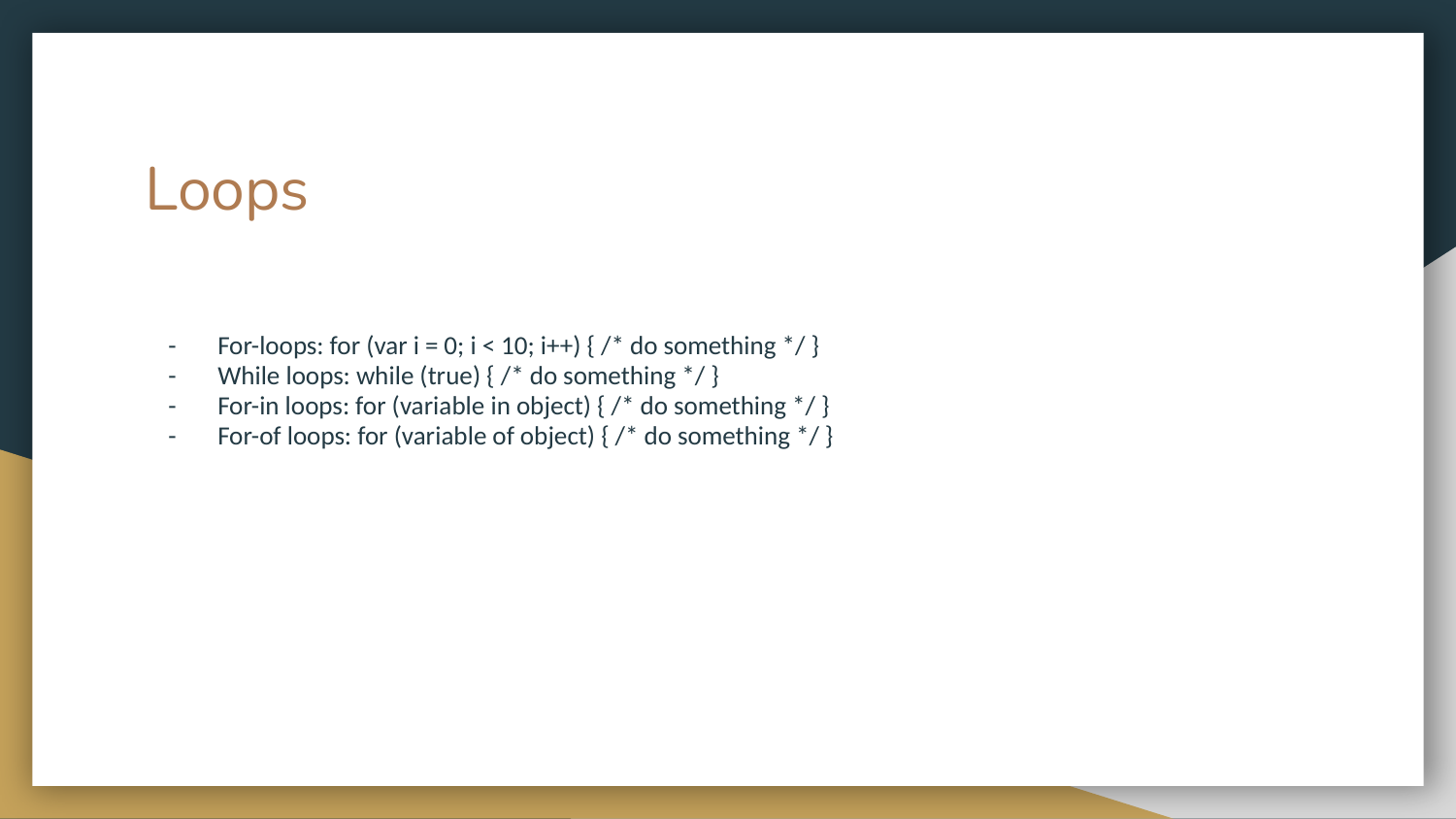

# Loops
For-loops: for (var i = 0; i < 10; i++) { /* do something */ }
While loops: while (true) { /* do something */ }
For-in loops: for (variable in object) { /* do something */ }
For-of loops: for (variable of object) { /* do something */ }